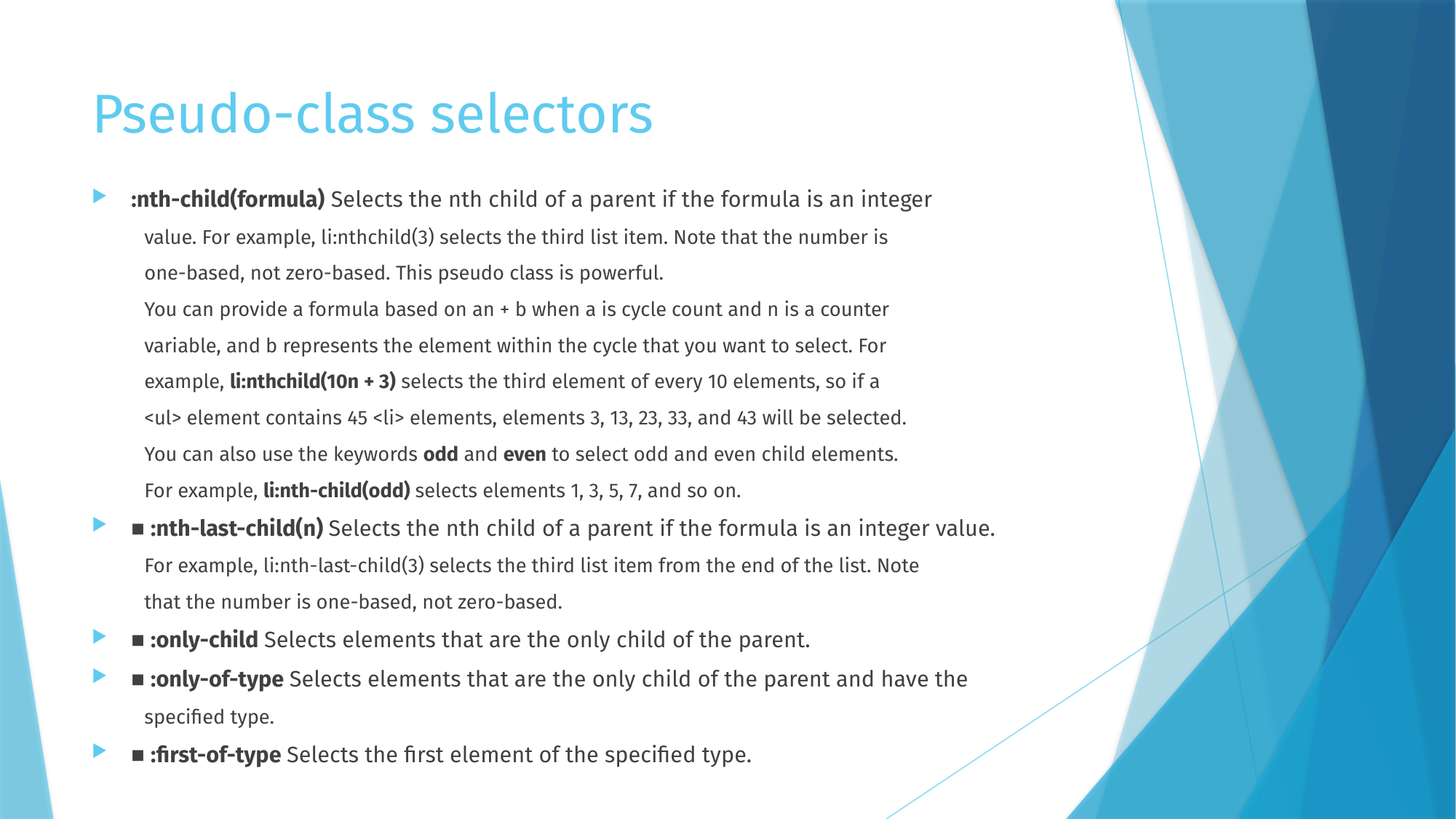

# Pseudo-class selectors
:nth-child(formula) Selects the nth child of a parent if the formula is an integer
value. For example, li:nthchild(3) selects the third list item. Note that the number is
one-based, not zero-based. This pseudo class is powerful.
You can provide a formula based on an + b when a is cycle count and n is a counter
variable, and b represents the element within the cycle that you want to select. For
example, li:nthchild(10n + 3) selects the third element of every 10 elements, so if a
<ul> element contains 45 <li> elements, elements 3, 13, 23, 33, and 43 will be selected.
You can also use the keywords odd and even to select odd and even child elements.
For example, li:nth-child(odd) selects elements 1, 3, 5, 7, and so on.
■ :nth-last-child(n) Selects the nth child of a parent if the formula is an integer value.
For example, li:nth-last-child(3) selects the third list item from the end of the list. Note
that the number is one-based, not zero-based.
■ :only-child Selects elements that are the only child of the parent.
■ :only-of-type Selects elements that are the only child of the parent and have the
specified type.
■ :first-of-type Selects the first element of the specified type.